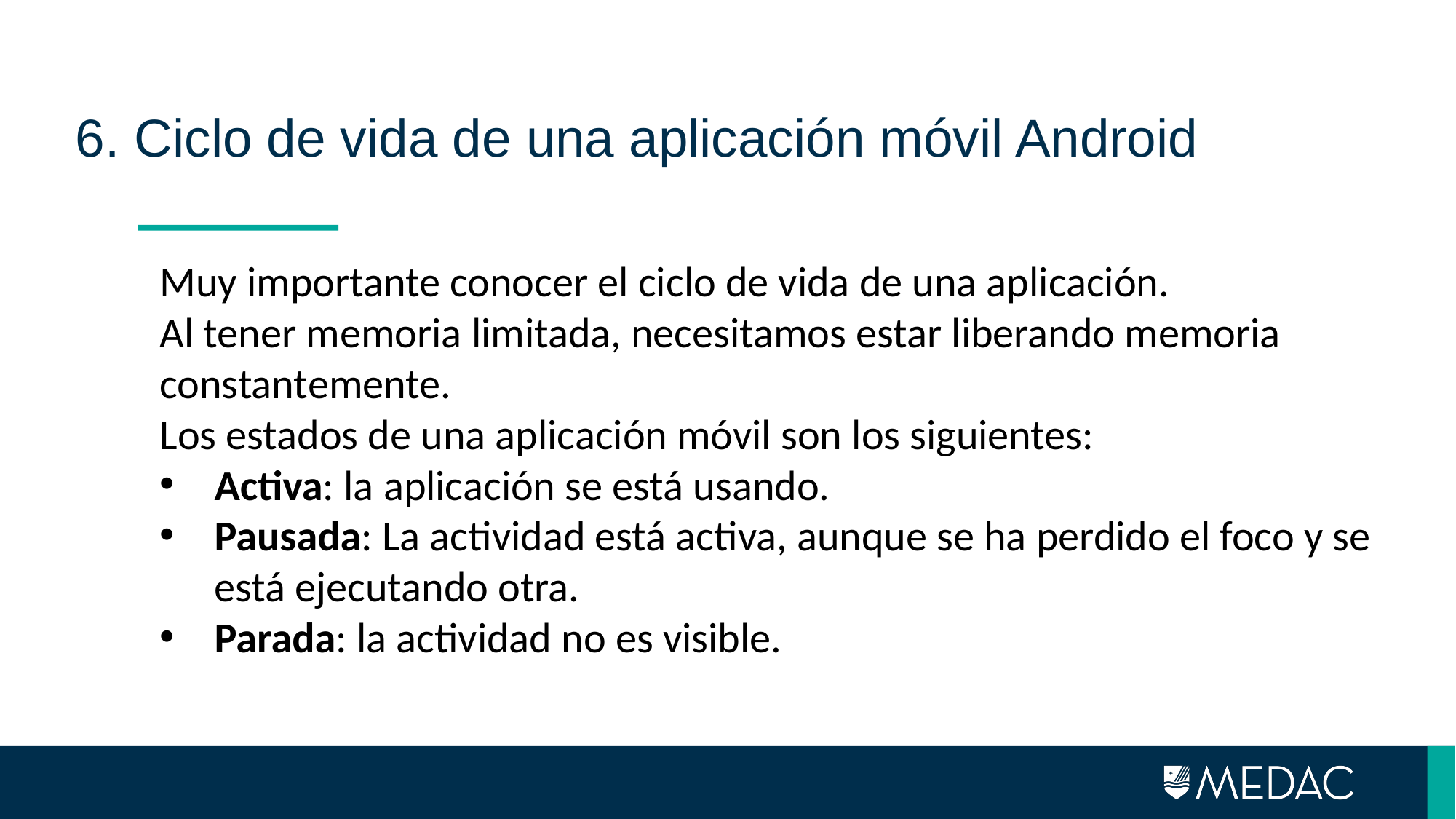

# 6. Ciclo de vida de una aplicación móvil Android
Muy importante conocer el ciclo de vida de una aplicación.
Al tener memoria limitada, necesitamos estar liberando memoria constantemente.
Los estados de una aplicación móvil son los siguientes:
Activa: la aplicación se está usando.
Pausada: La actividad está activa, aunque se ha perdido el foco y se está ejecutando otra.
Parada: la actividad no es visible.